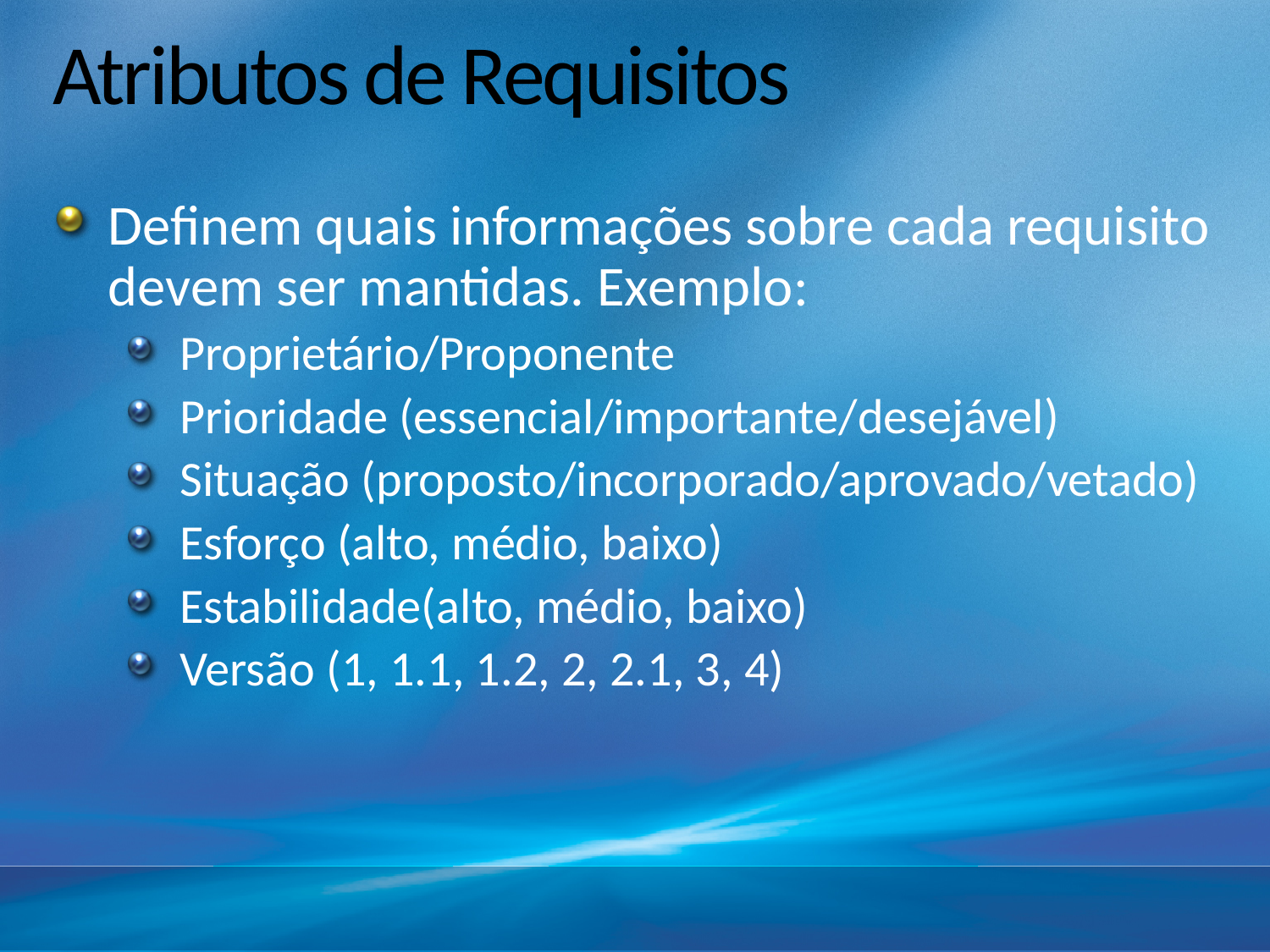

# Atributos de Requisitos
Definem quais informações sobre cada requisito devem ser mantidas. Exemplo:
Proprietário/Proponente
Prioridade (essencial/importante/desejável)
Situação (proposto/incorporado/aprovado/vetado)
Esforço (alto, médio, baixo)
Estabilidade(alto, médio, baixo)
Versão (1, 1.1, 1.2, 2, 2.1, 3, 4)